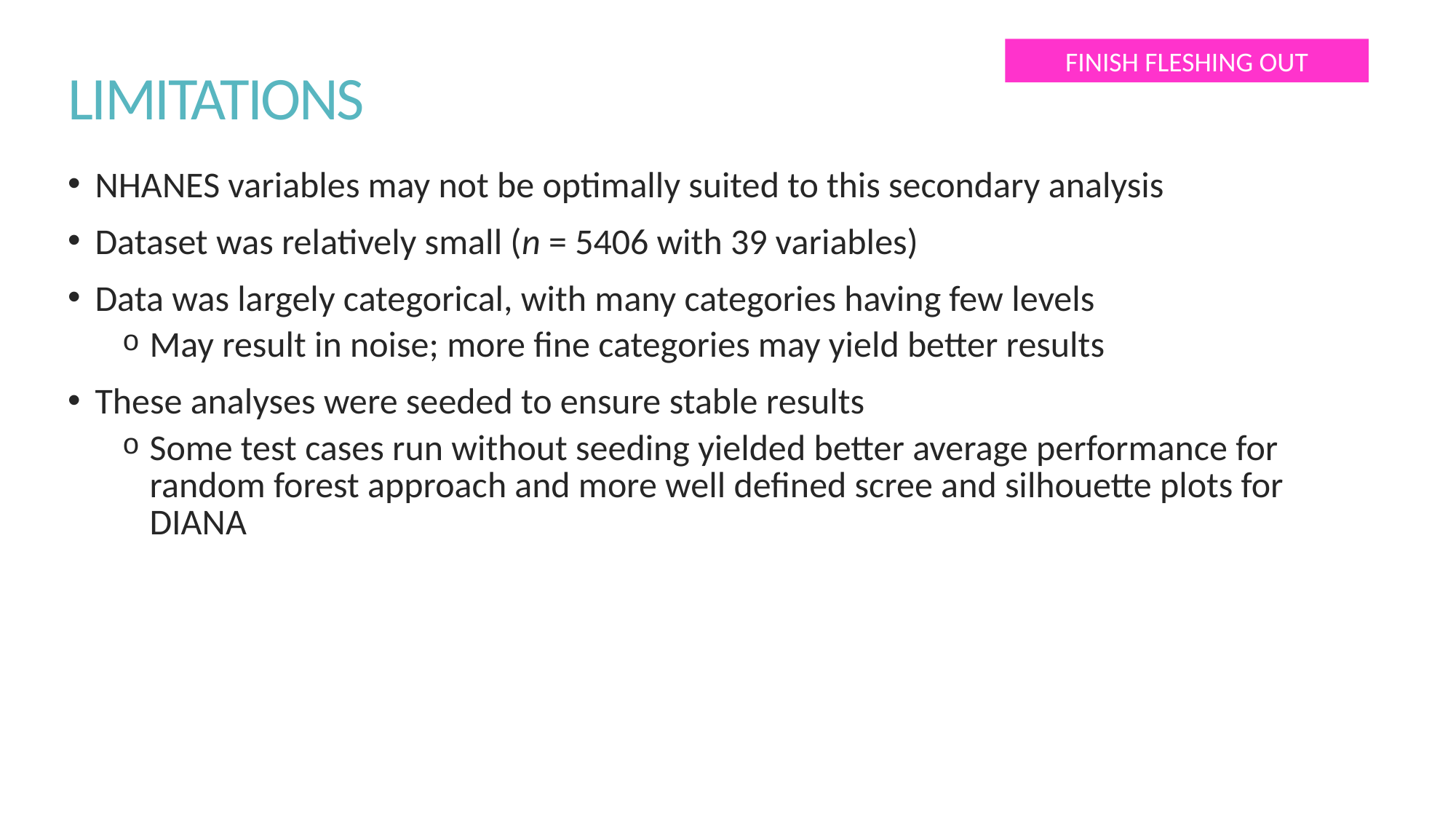

FINISH FLESHING OUT
# LIMITATIONS
NHANES variables may not be optimally suited to this secondary analysis
Dataset was relatively small (n = 5406 with 39 variables)
Data was largely categorical, with many categories having few levels
May result in noise; more fine categories may yield better results
These analyses were seeded to ensure stable results
Some test cases run without seeding yielded better average performance for random forest approach and more well defined scree and silhouette plots for DIANA